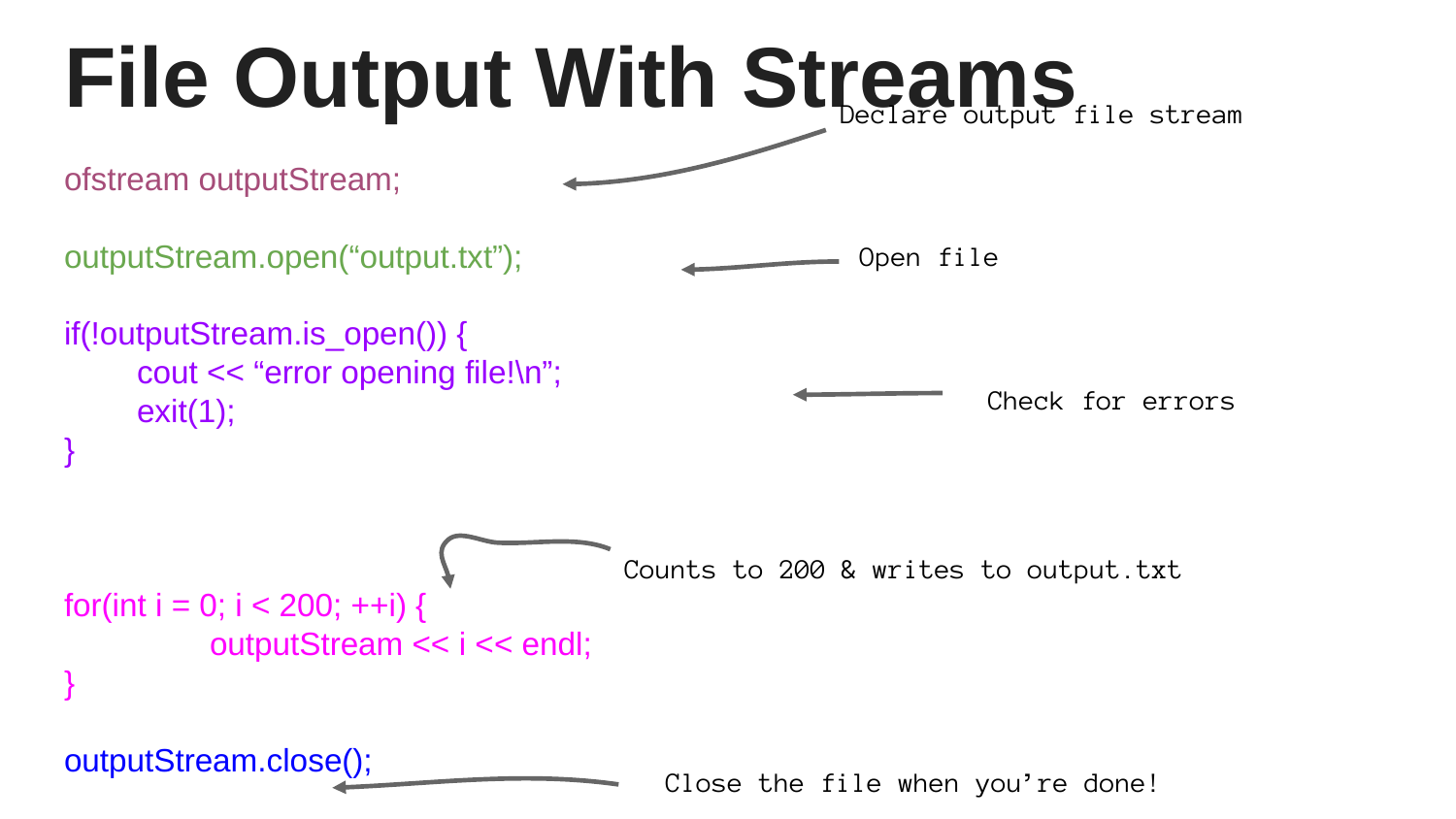

# File Output With Streams
Declare output file stream

ofstream outputStream;

outputStream.open(“output.txt”);

if(!outputStream.is_open()) {
cout << “error opening file!\n”;
exit(1);
}

for(int i = 0; i < 200; ++i) {
	outputStream << i << endl;
}

outputStream.close();
Open file

Check for errors

Counts to 200 & writes to output.txt
Close the file when you’re done!